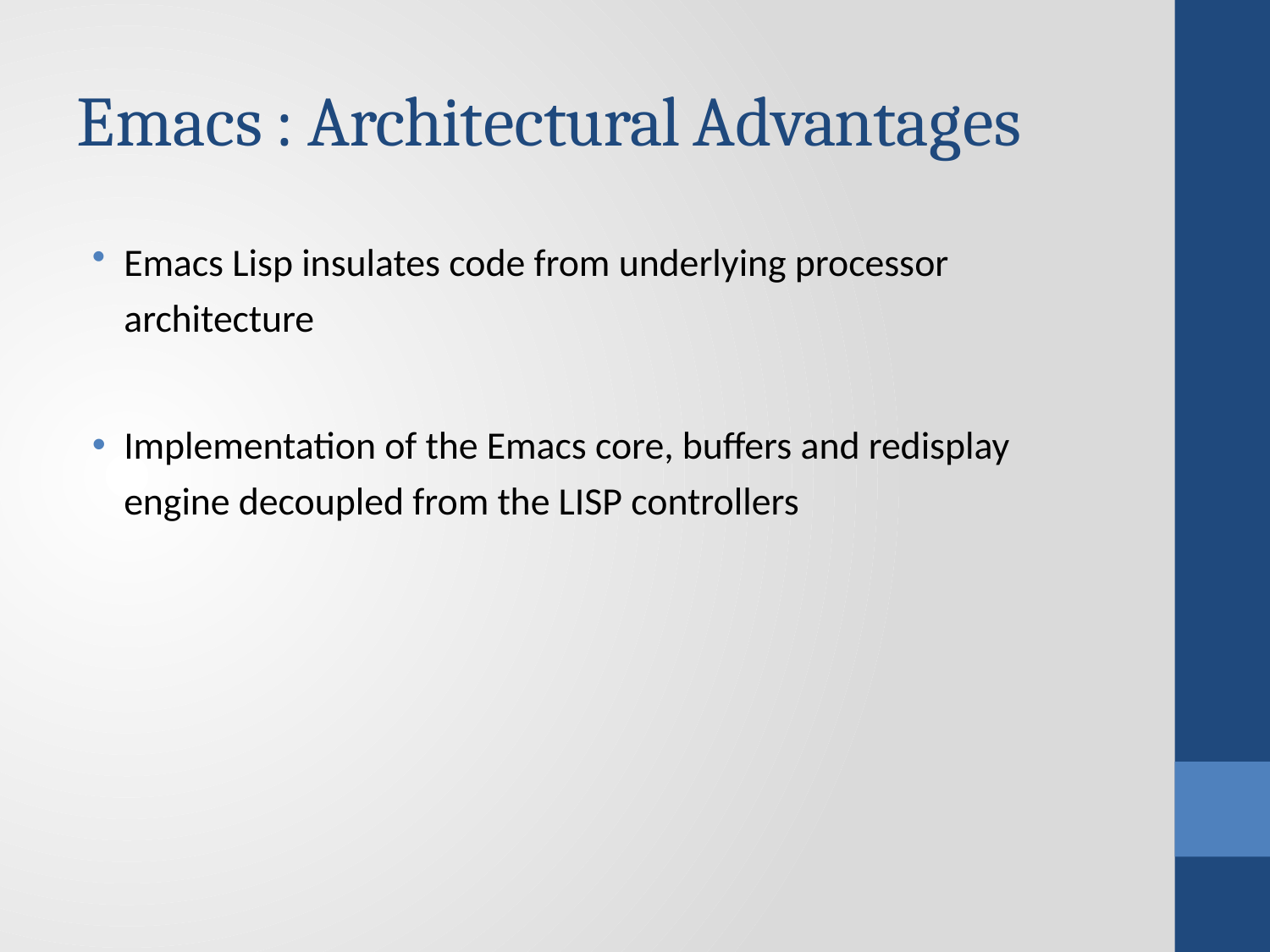

# Emacs : Architectural Advantages
Emacs Lisp insulates code from underlying processor architecture

Implementation of the Emacs core, buffers and redisplay engine decoupled from the LISP controllers